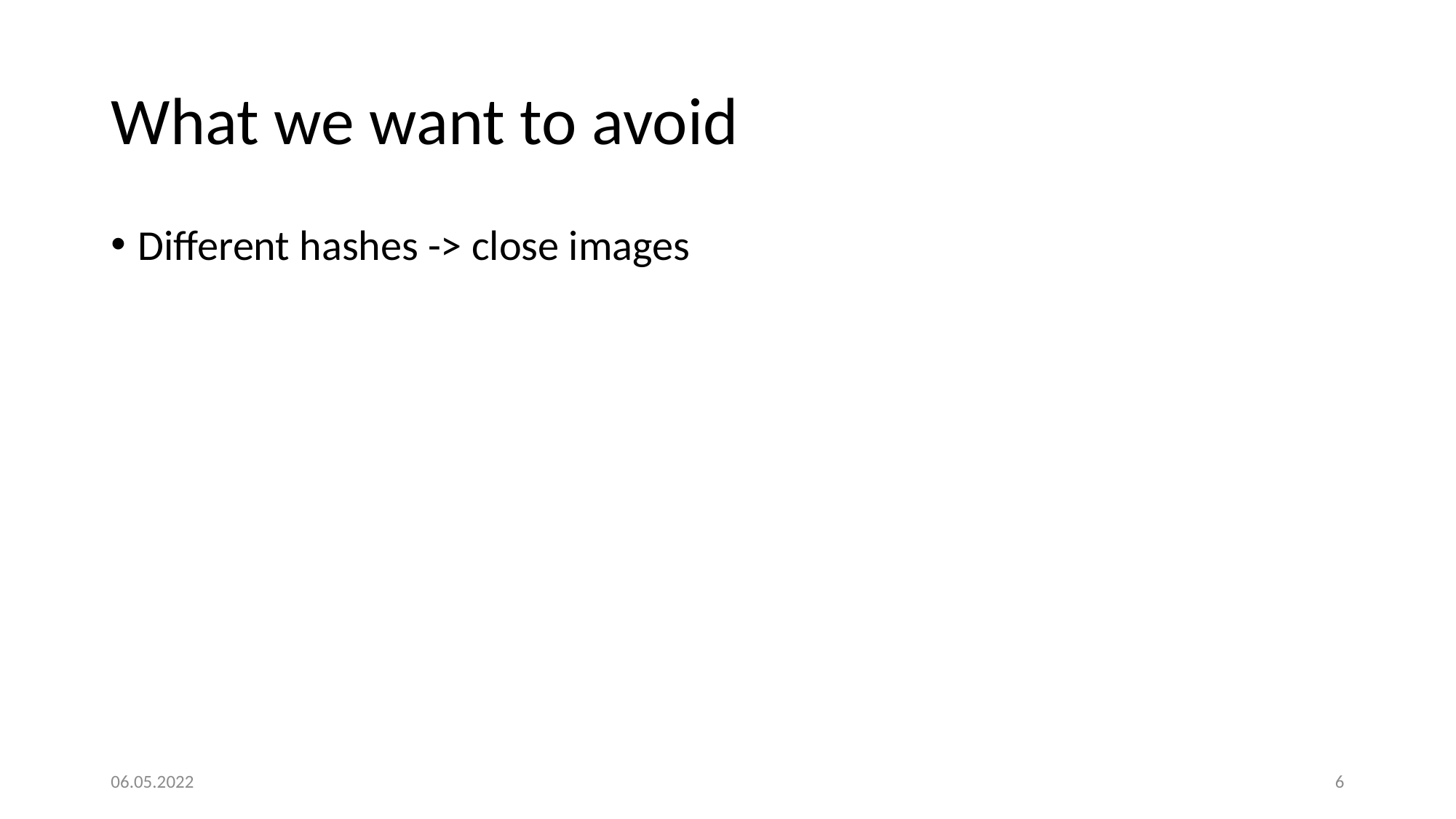

# What we want to avoid
Different hashes -> close images
06.05.2022
6